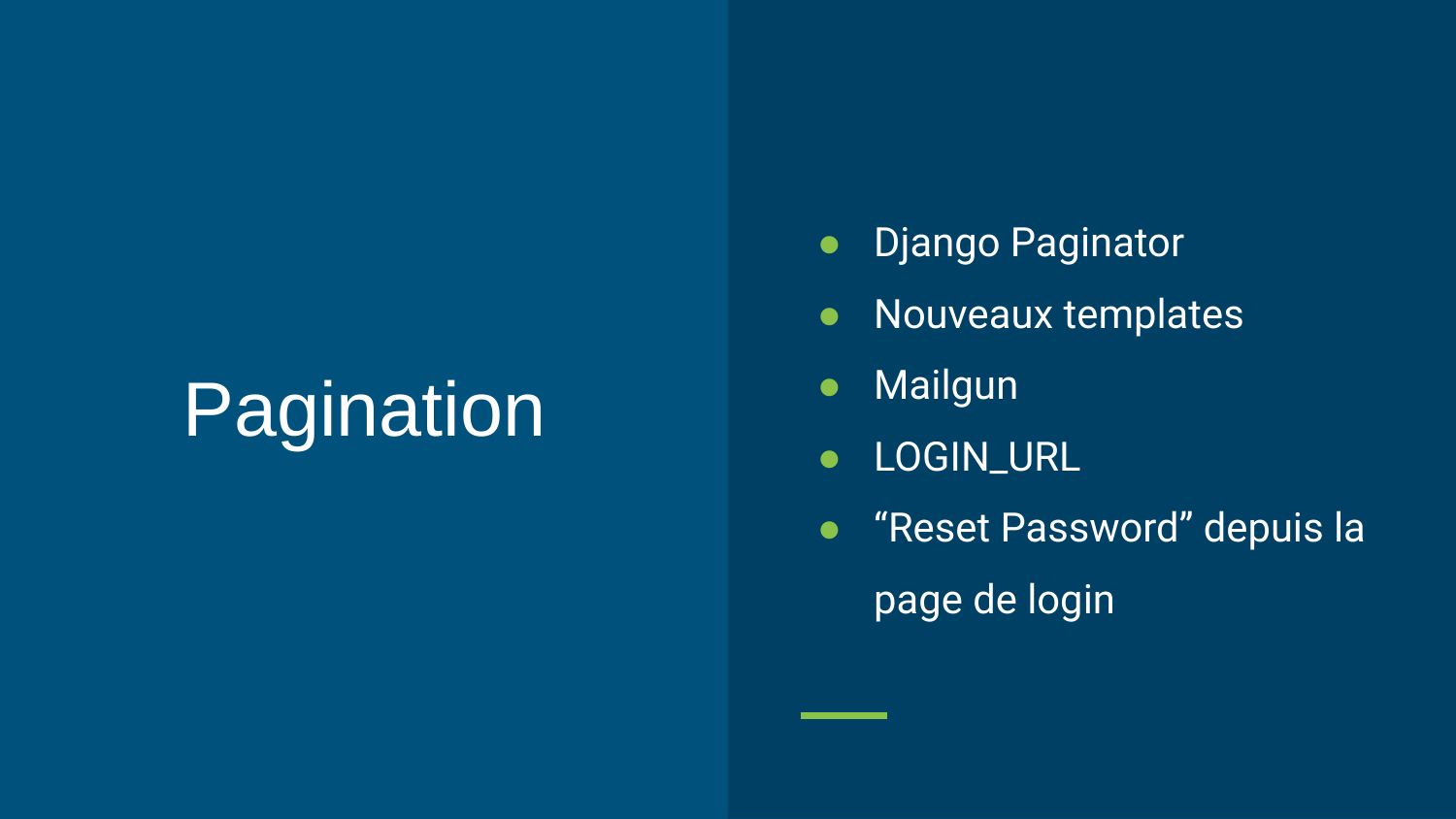

Django Paginator
Nouveaux templates
Mailgun
LOGIN_URL
“Reset Password” depuis la page de login
# Pagination